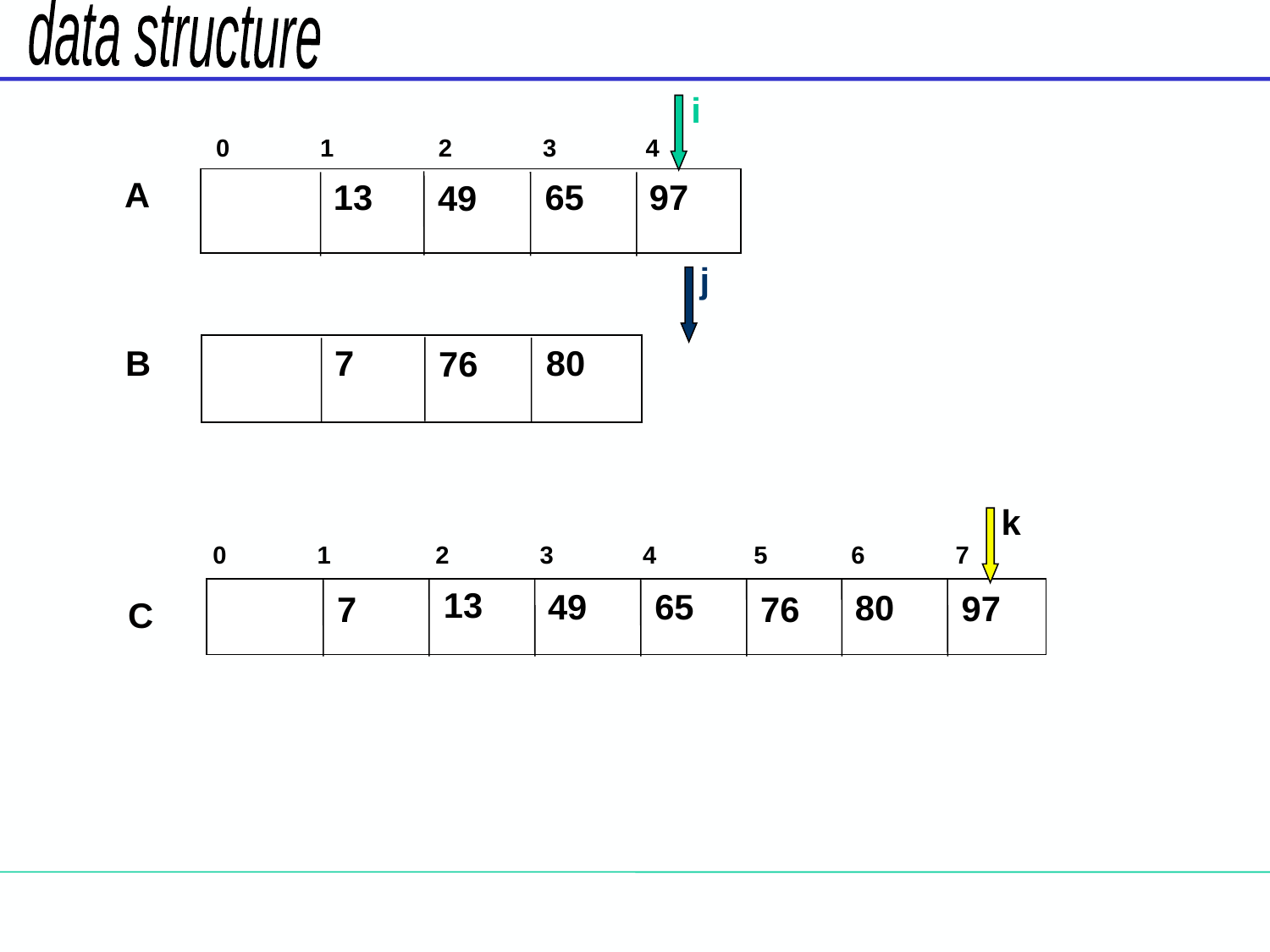

i

0             1               2             3	       4
A
13
65
97

49

j

7
80
B

76

k

0             1               2             3	       4              5            6             7
13
49
65

80
97
76
7
C